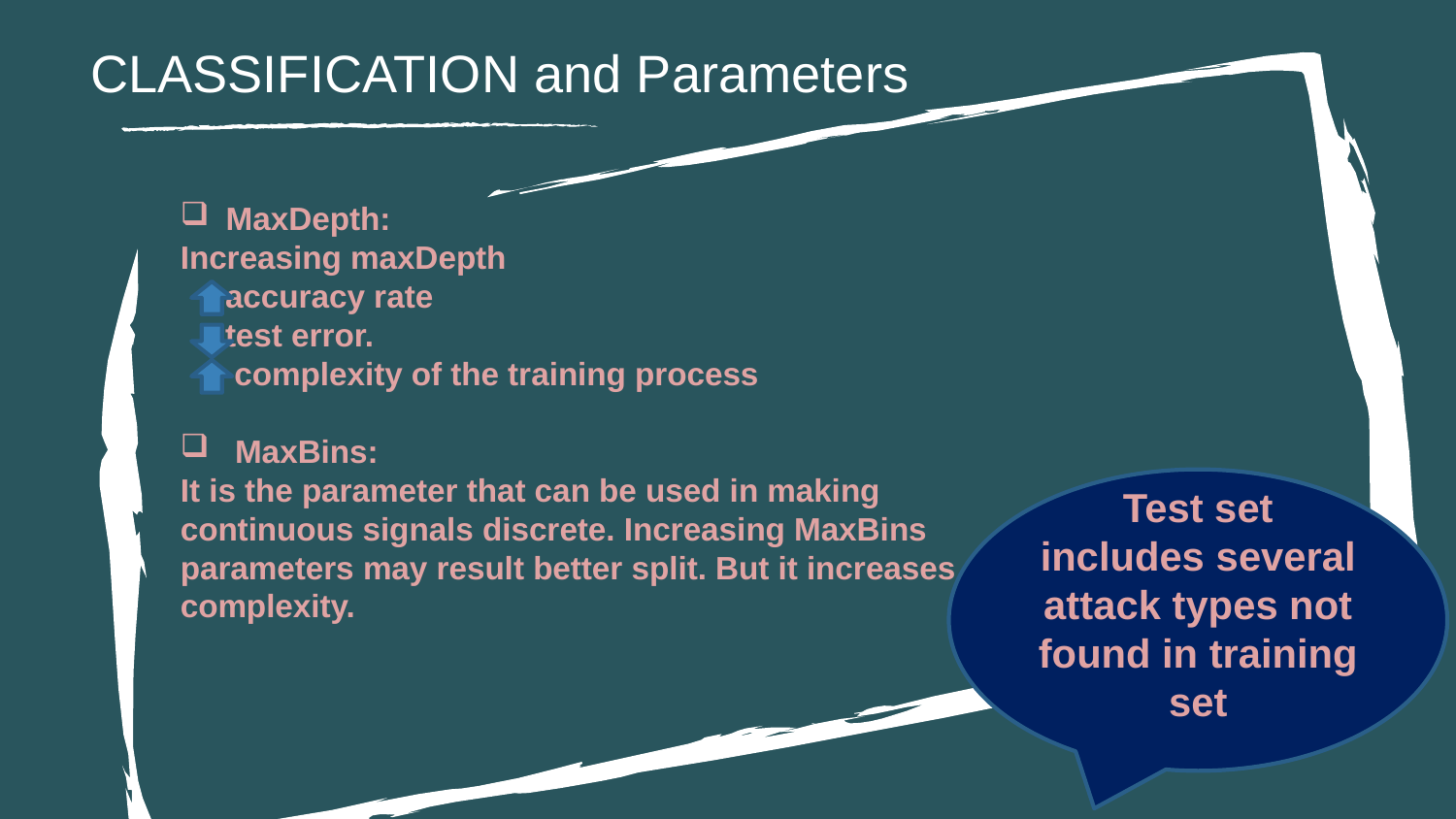

CLASSIFICATION and Parameters

MaxDepth:
Increasing maxDepth
     accuracy rate
     test error.
      complexity of the training process

MaxBins:
It is the parameter that can be used in making continuous signals discrete. Increasing MaxBins parameters may result better split. But it increases complexity.

Test set includes several attack types not found in training set